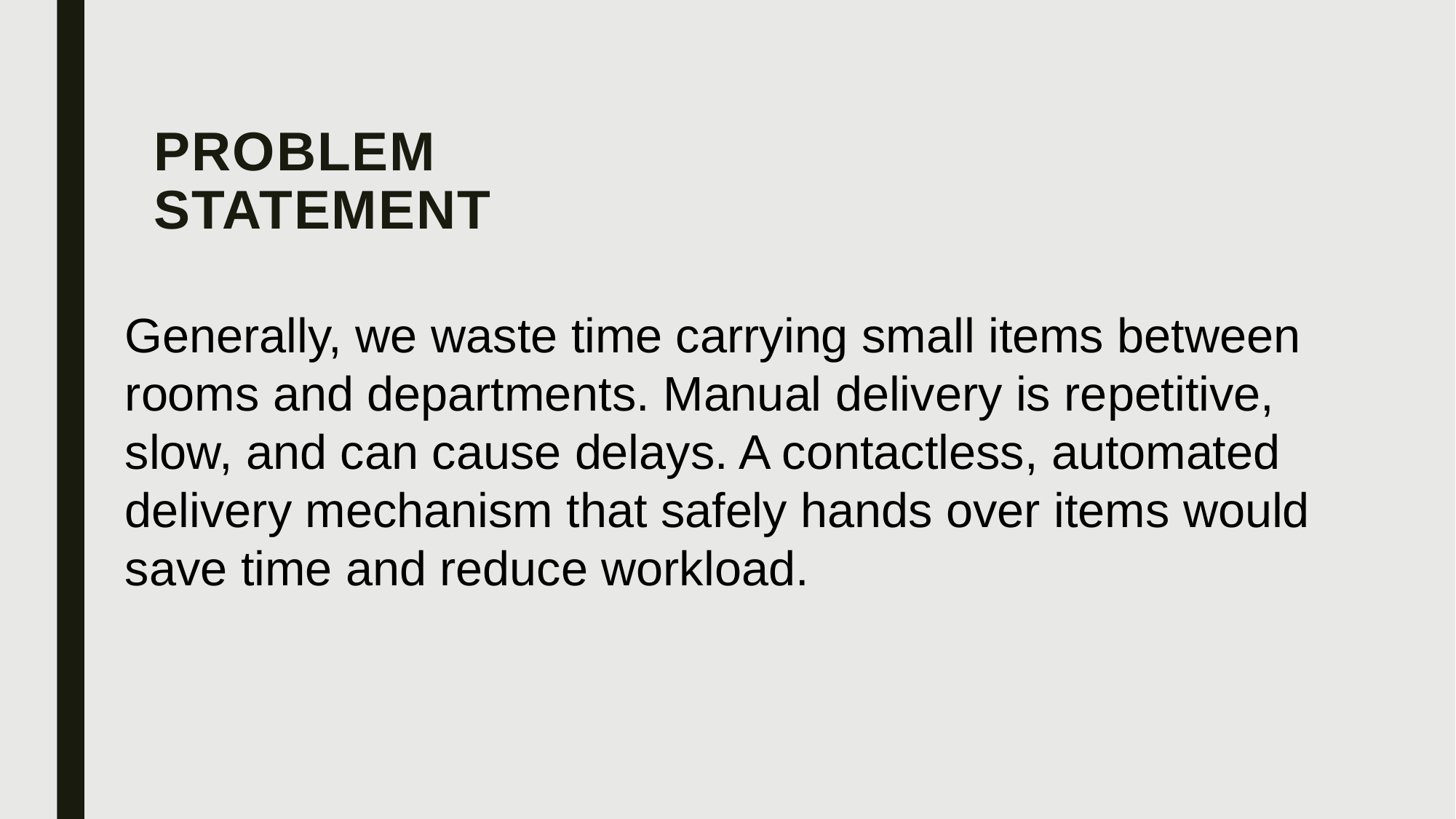

# Problem statement
Generally, we waste time carrying small items between rooms and departments. Manual delivery is repetitive, slow, and can cause delays. A contactless, automated delivery mechanism that safely hands over items would save time and reduce workload.